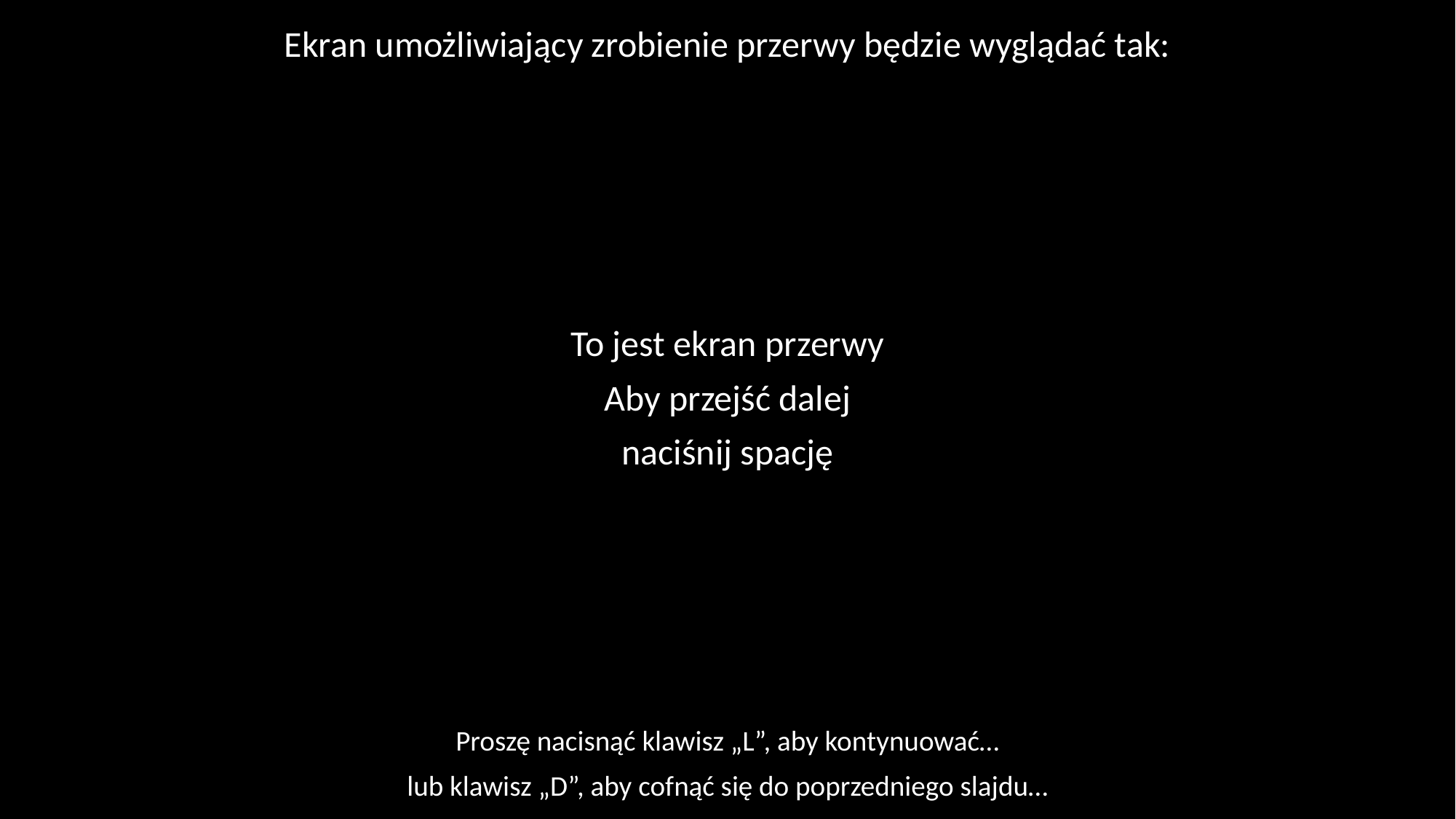

Ekran umożliwiający zrobienie przerwy będzie wyglądać tak:
To jest ekran przerwy
Aby przejść dalej
naciśnij spację
Proszę nacisnąć klawisz „L”, aby kontynuować…
lub klawisz „D”, aby cofnąć się do poprzedniego slajdu…